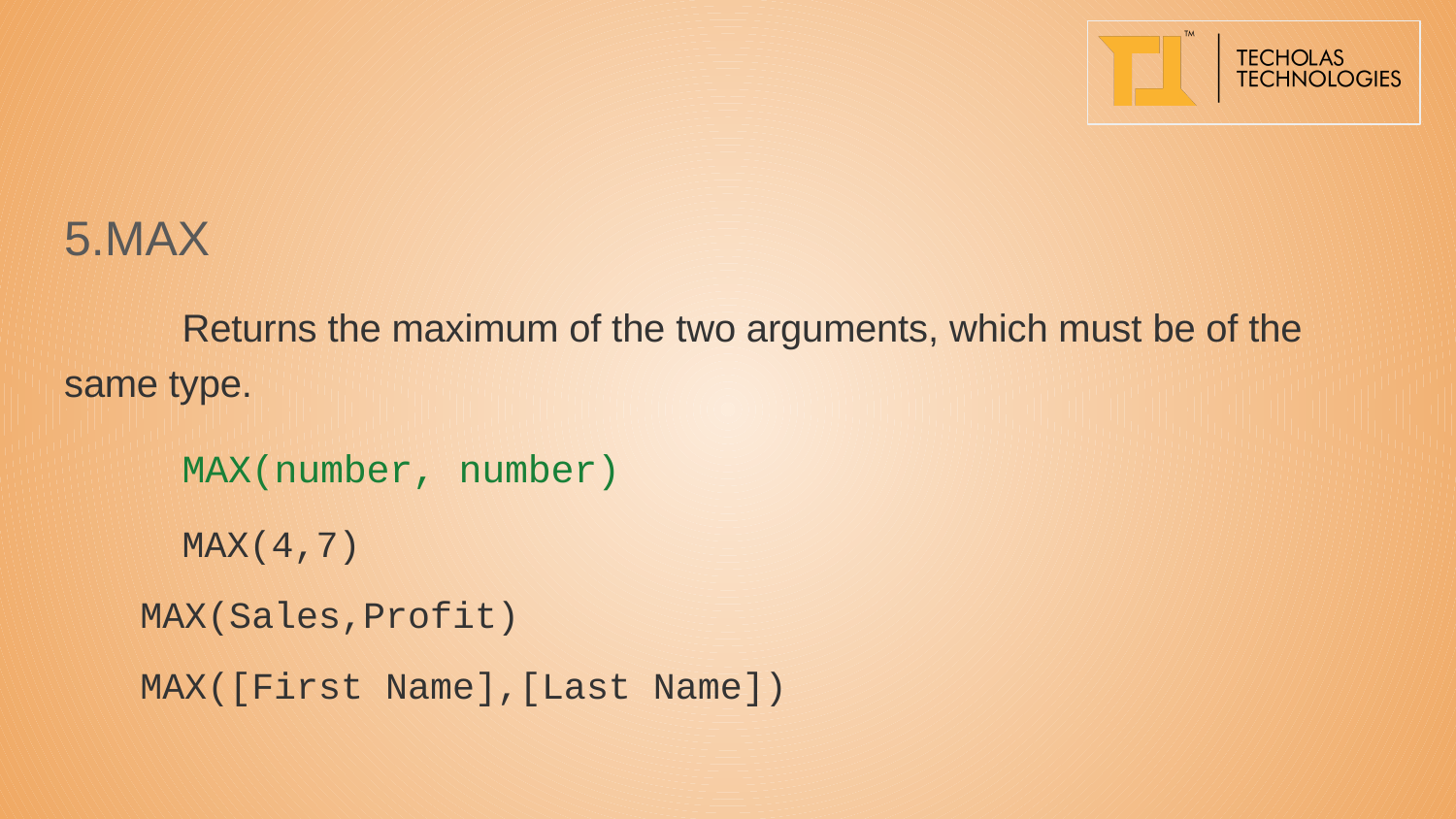

5.MAX
	Returns the maximum of the two arguments, which must be of the same type.
	MAX(number, number)
	MAX(4,7)
MAX(Sales,Profit)
MAX([First Name],[Last Name])